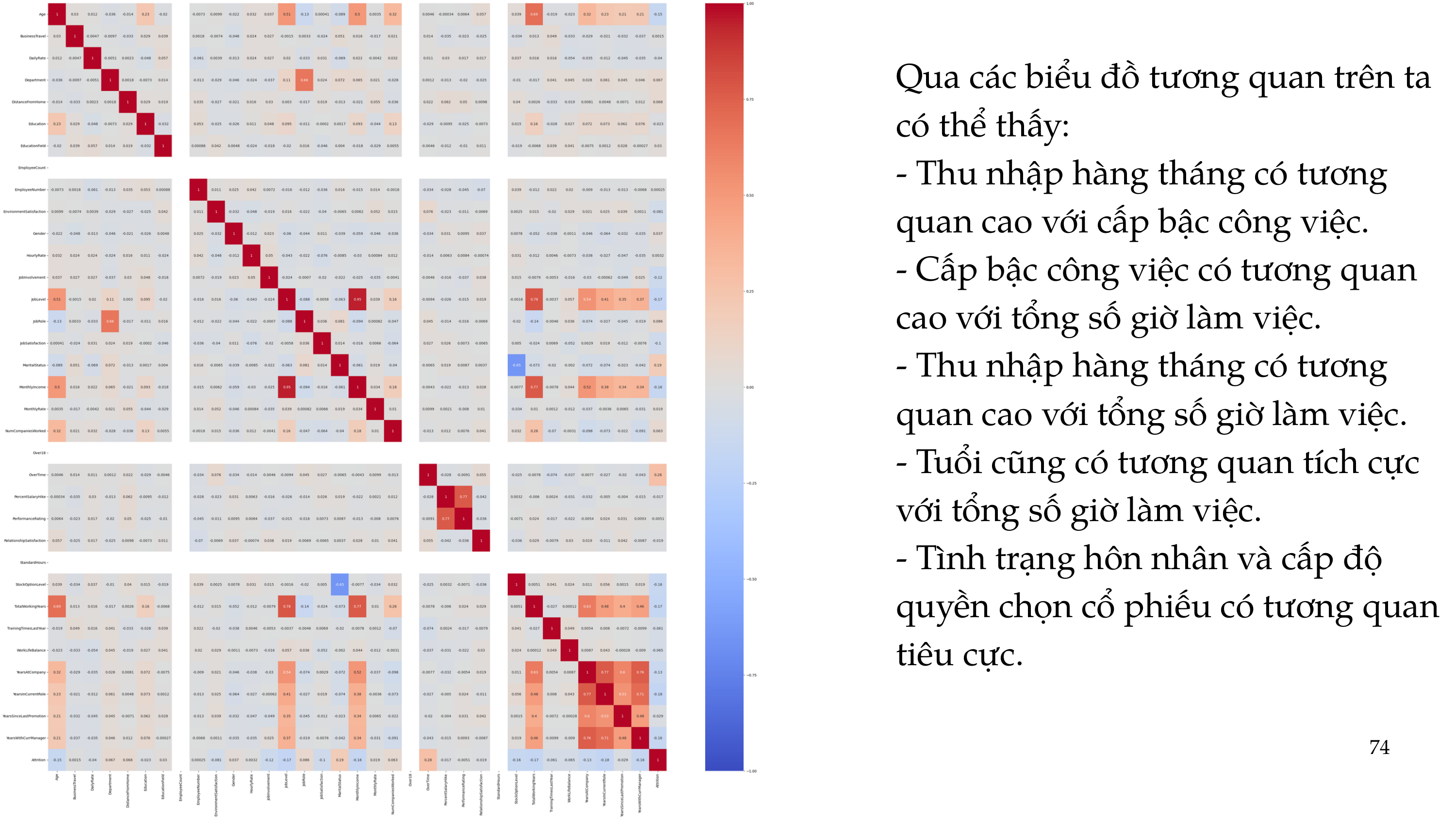

Qua các biểu đồ tương quan trên ta có thể thấy:
- Thu nhập hàng tháng có tương quan cao với cấp bậc công việc.
- Cấp bậc công việc có tương quan cao với tổng số giờ làm việc.
- Thu nhập hàng tháng có tương quan cao với tổng số giờ làm việc.
- Tuổi cũng có tương quan tích cực với tổng số giờ làm việc.
- Tình trạng hôn nhân và cấp độ quyền chọn cổ phiếu có tương quan tiêu cực.

74